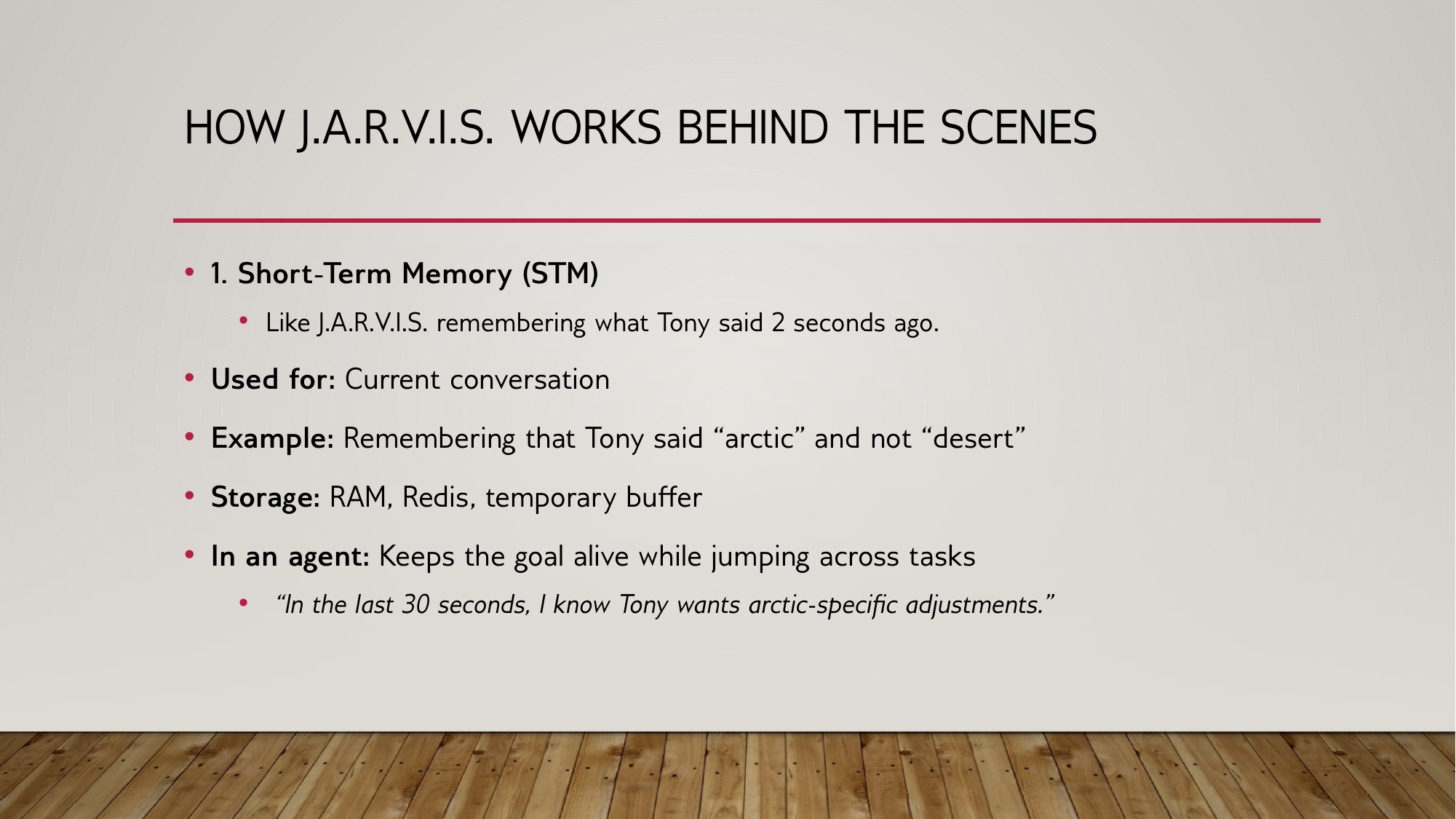

# How J.A.R.V.I.S. Works Behind the Scenes
1. Short-Term Memory (STM)
Like J.A.R.V.I.S. remembering what Tony said 2 seconds ago.
Used for: Current conversation
Example: Remembering that Tony said “arctic” and not “desert”
Storage: RAM, Redis, temporary buffer
In an agent: Keeps the goal alive while jumping across tasks
 “In the last 30 seconds, I know Tony wants arctic-specific adjustments.”